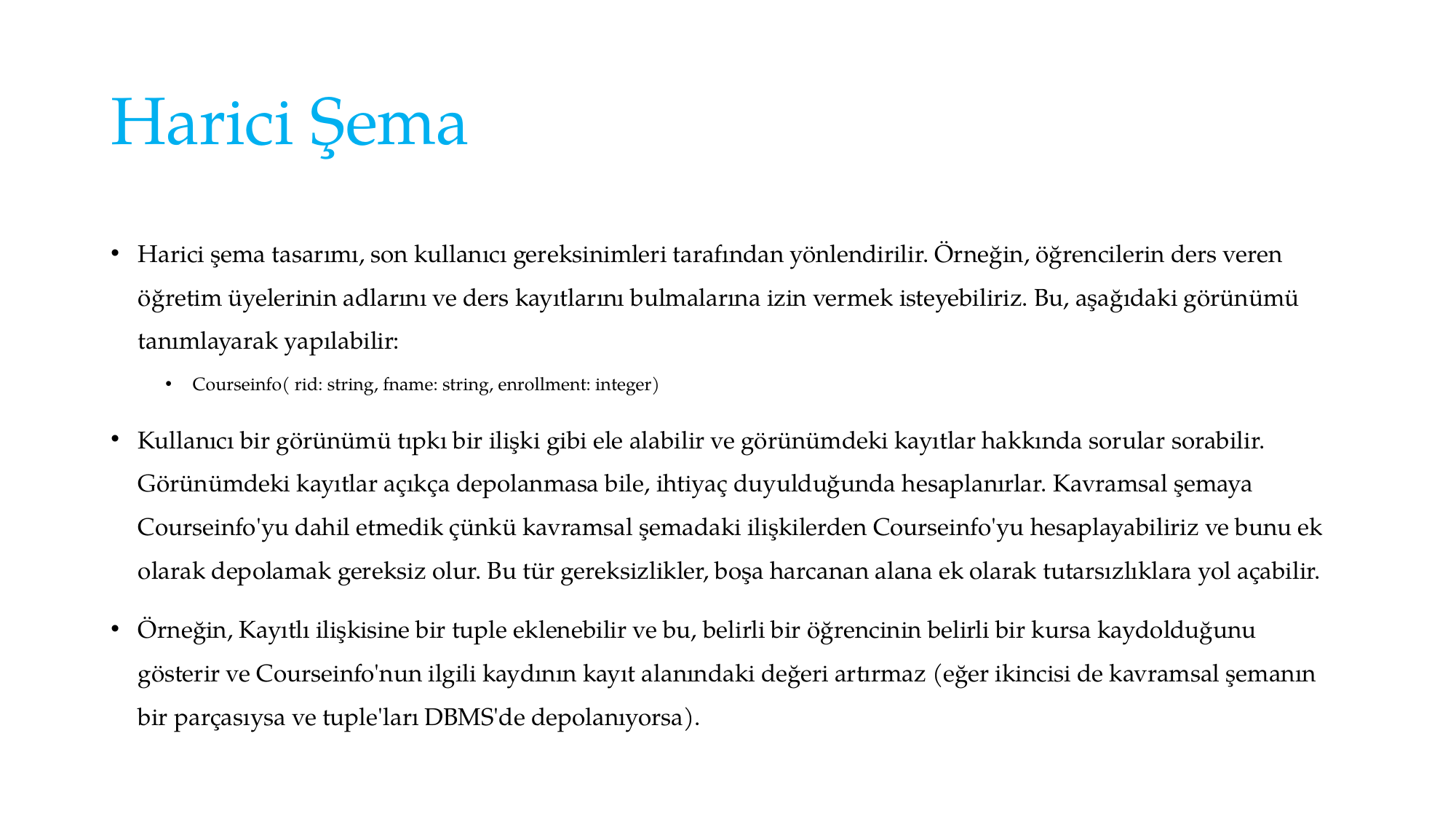

# Harici Şema
Harici şema tasarımı, son kullanıcı gereksinimleri tarafından yönlendirilir. Örneğin, öğrencilerin ders veren öğretim üyelerinin adlarını ve ders kayıtlarını bulmalarına izin vermek isteyebiliriz. Bu, aşağıdaki görünümü tanımlayarak yapılabilir:
Courseinfo( rid: string, fname: string, enrollment: integer)
Kullanıcı bir görünümü tıpkı bir ilişki gibi ele alabilir ve görünümdeki kayıtlar hakkında sorular sorabilir. Görünümdeki kayıtlar açıkça depolanmasa bile, ihtiyaç duyulduğunda hesaplanırlar. Kavramsal şemaya Courseinfo'yu dahil etmedik çünkü kavramsal şemadaki ilişkilerden Courseinfo'yu hesaplayabiliriz ve bunu ek olarak depolamak gereksiz olur. Bu tür gereksizlikler, boşa harcanan alana ek olarak tutarsızlıklara yol açabilir.
Örneğin, Kayıtlı ilişkisine bir tuple eklenebilir ve bu, belirli bir öğrencinin belirli bir kursa kaydolduğunu gösterir ve Courseinfo'nun ilgili kaydının kayıt alanındaki değeri artırmaz (eğer ikincisi de kavramsal şemanın bir parçasıysa ve tuple'ları DBMS'de depolanıyorsa).